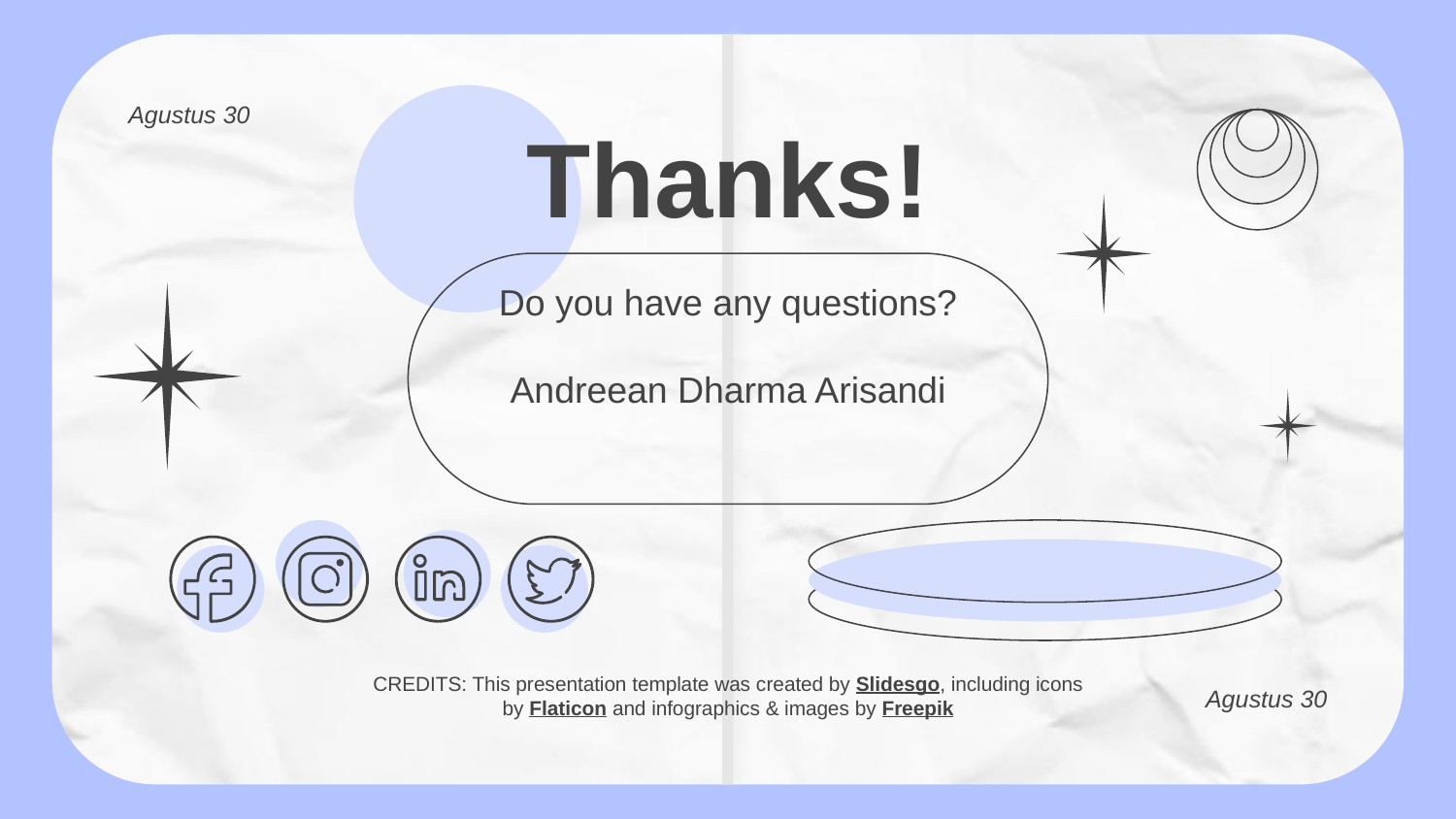

Agustus 30

# Thanks!

Do you have any questions?

Andreean Dharma Arisandi

Agustus 30